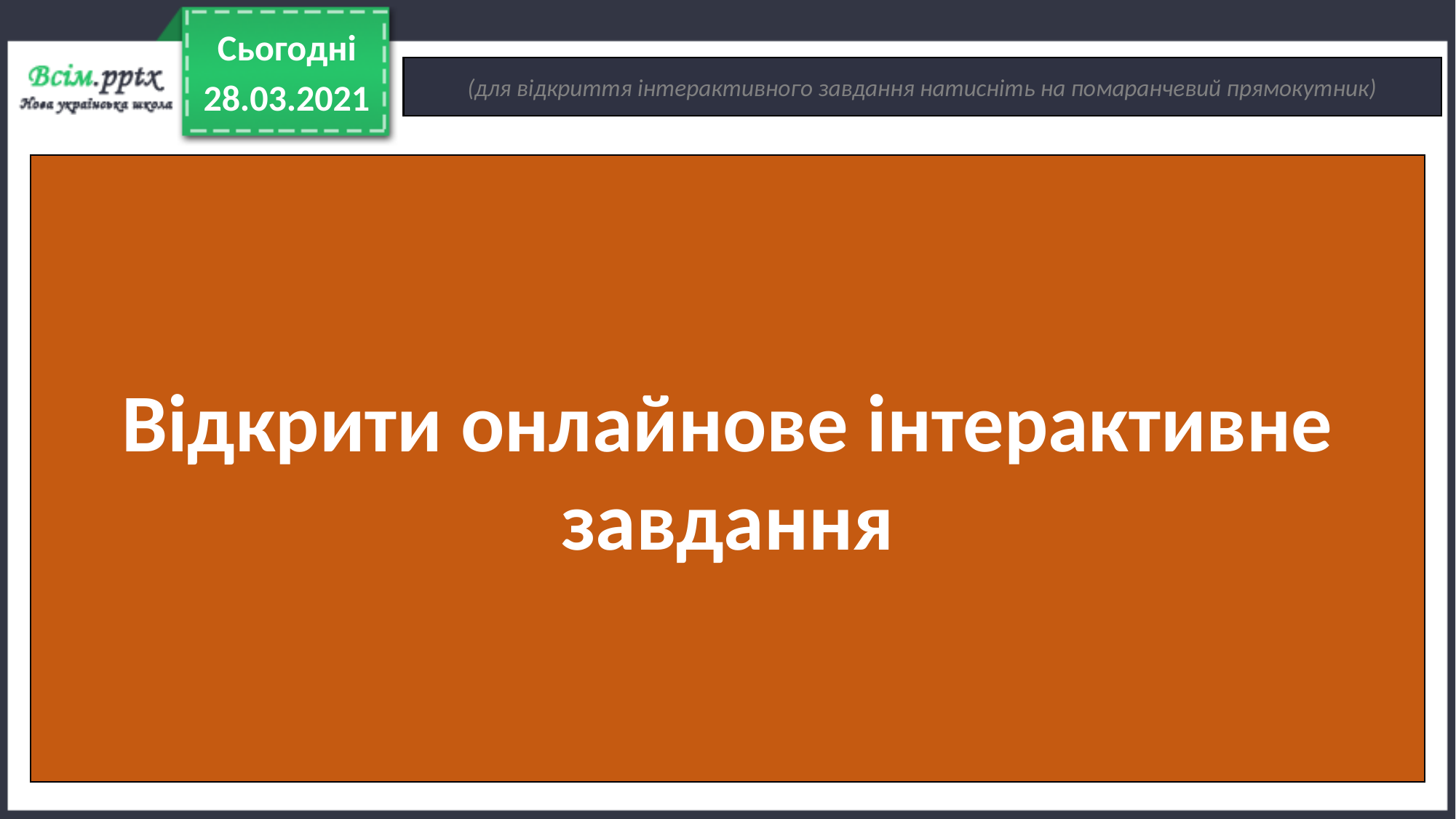

Сьогодні
(для відкриття інтерактивного завдання натисніть на помаранчевий прямокутник)
28.03.2021
Відкрити онлайнове інтерактивне завдання